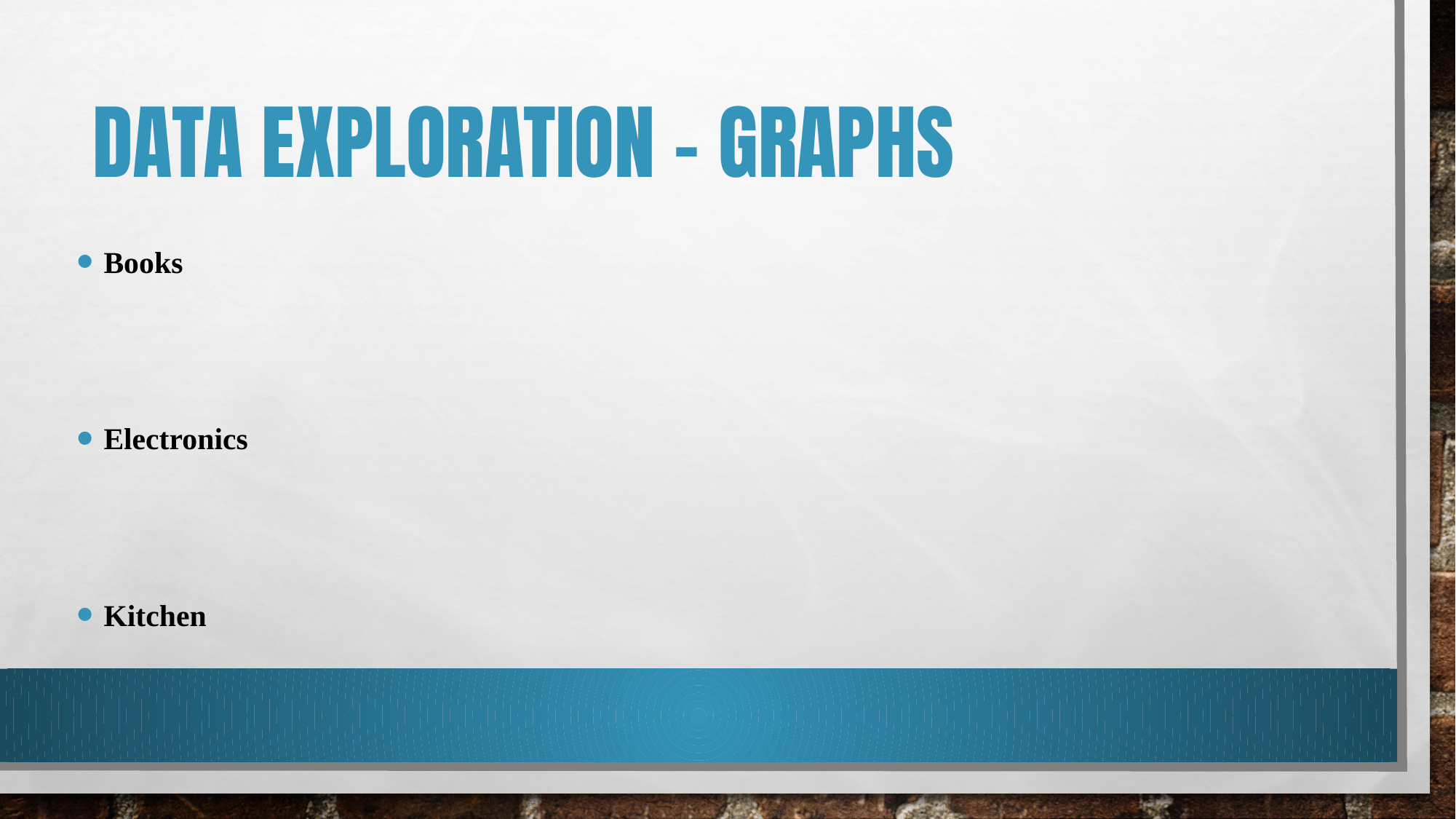

# Data Exploration – GRAPHS
Books

Electronics

Kitchen